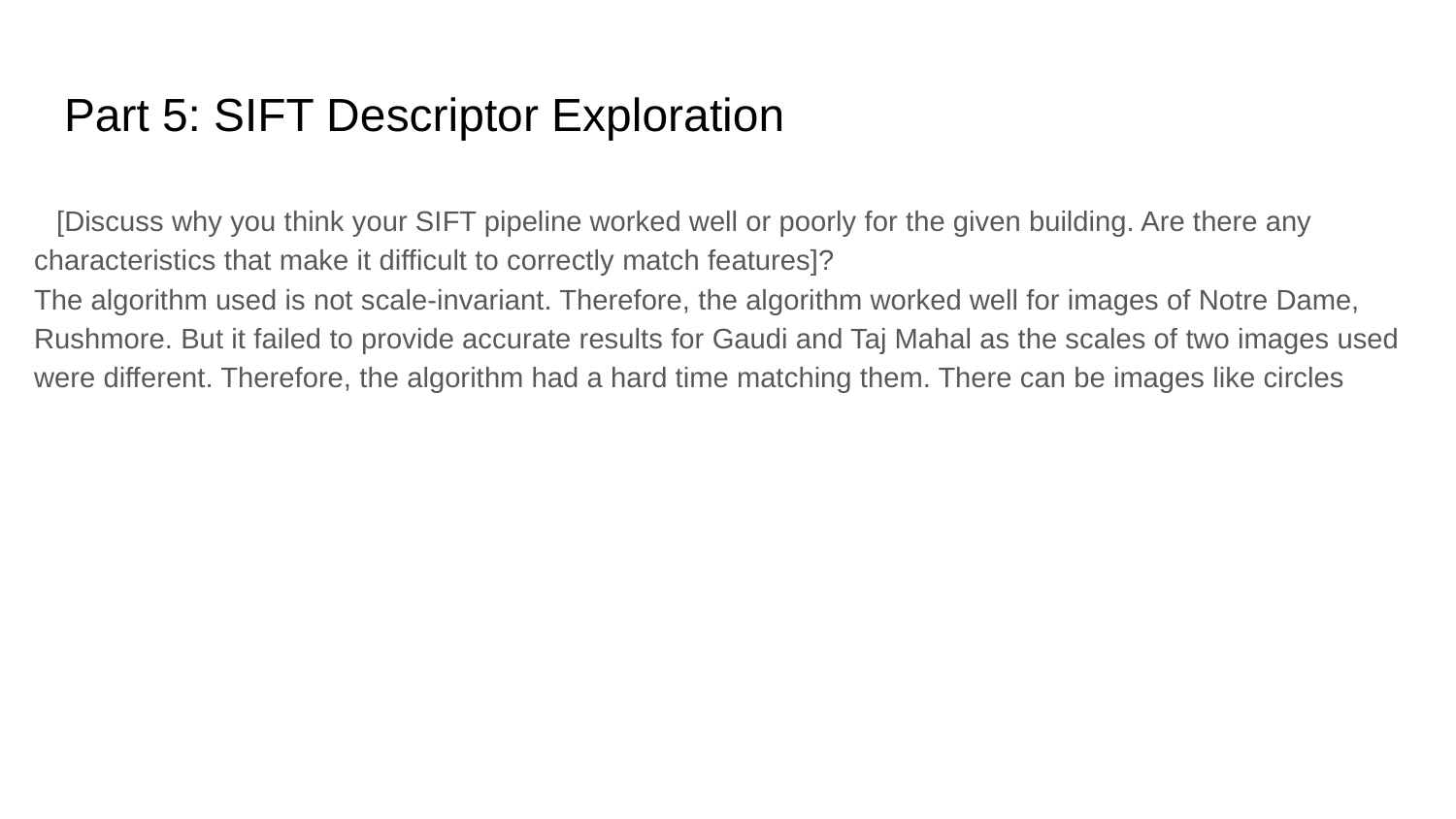

# Part 5: SIFT Descriptor Exploration
[Discuss why you think your SIFT pipeline worked well or poorly for the given building. Are there any characteristics that make it difficult to correctly match features]?
The algorithm used is not scale-invariant. Therefore, the algorithm worked well for images of Notre Dame, Rushmore. But it failed to provide accurate results for Gaudi and Taj Mahal as the scales of two images used were different. Therefore, the algorithm had a hard time matching them. There can be images like circles